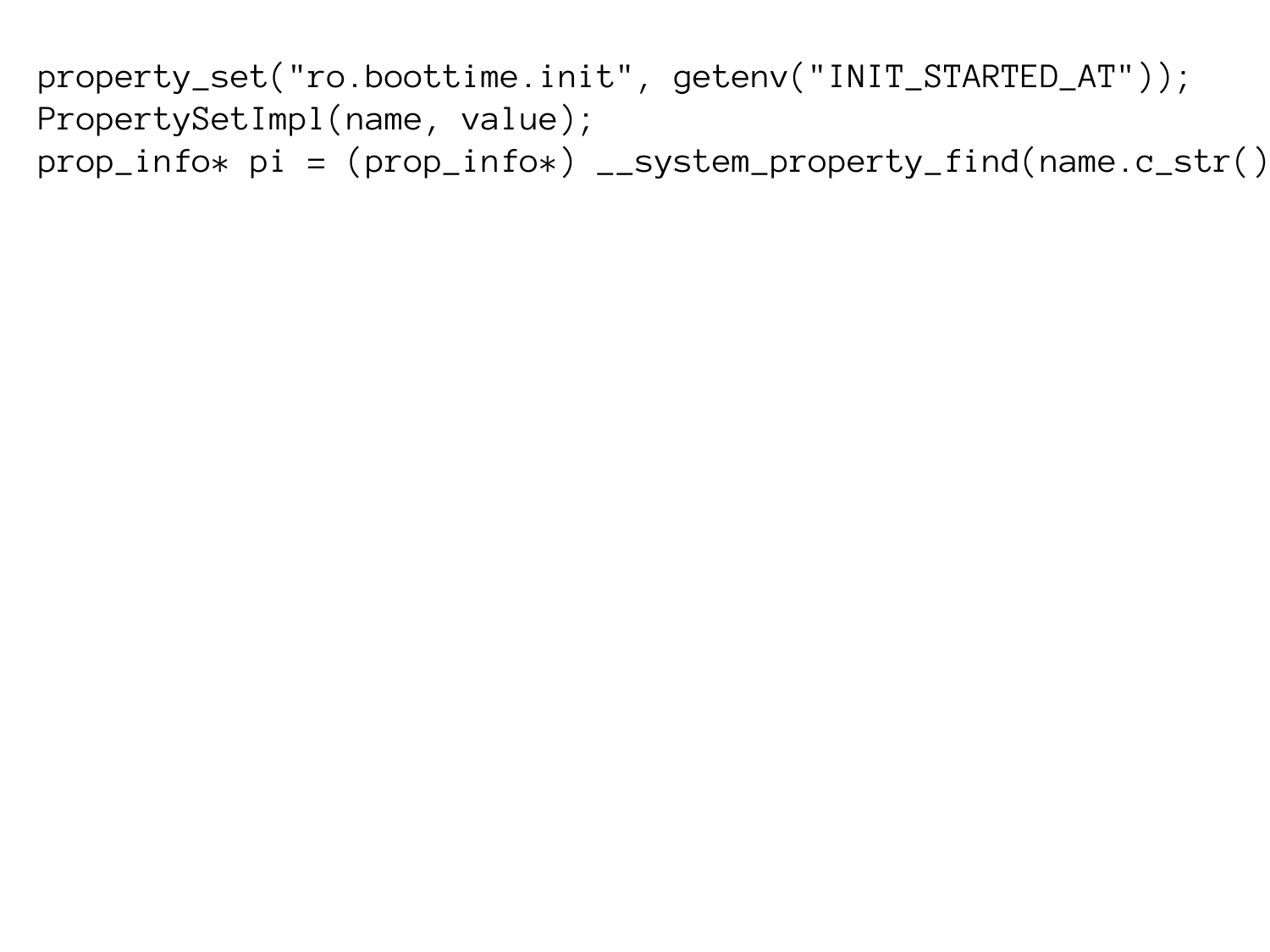

property_set("ro.boottime.init", getenv("INIT_STARTED_AT"));
PropertySetImpl(name, value);
prop_info* pi = (prop_info*) __system_property_find(name.c_str());